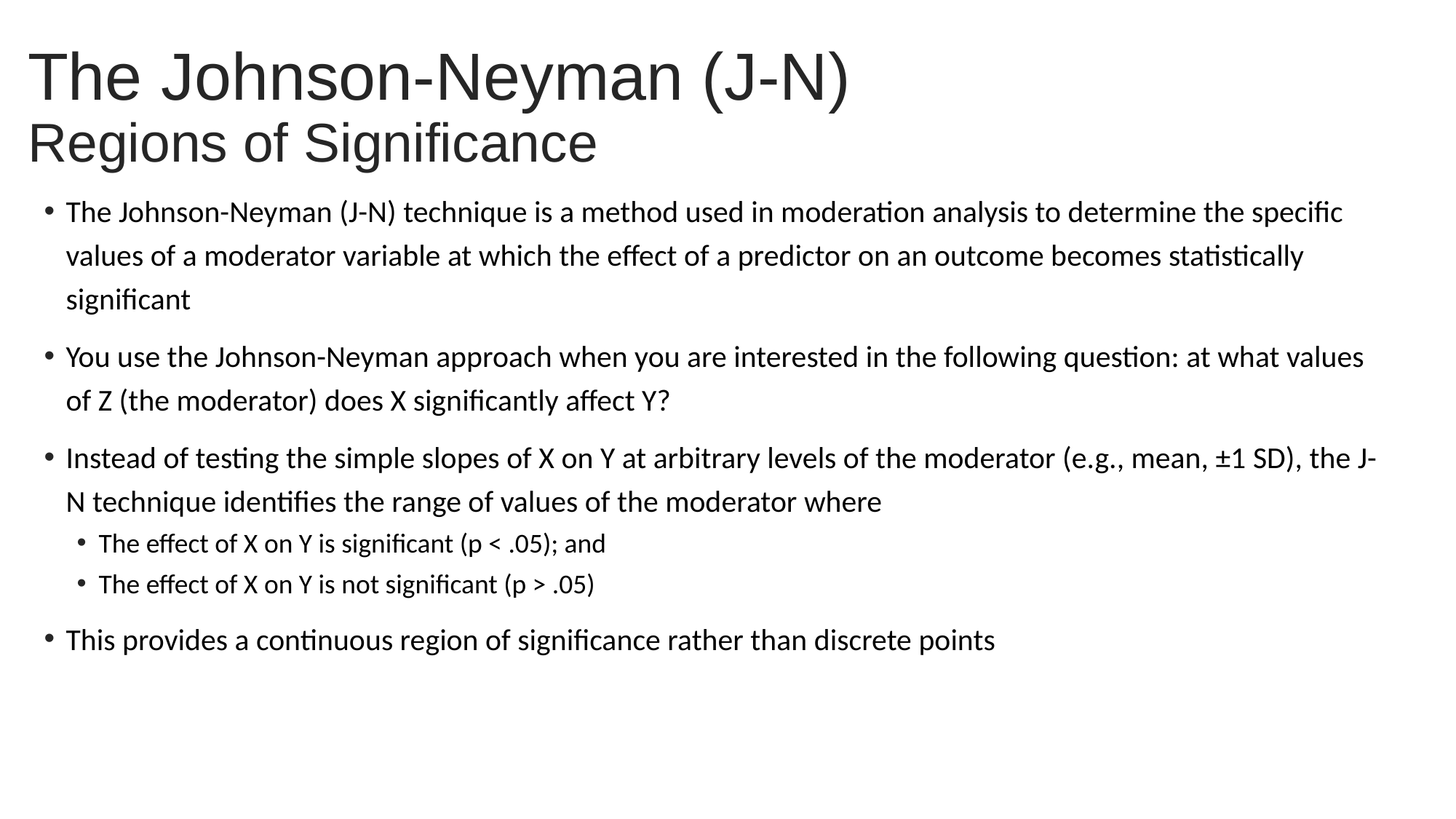

# The Johnson-Neyman (J-N) Regions of Significance
The Johnson-Neyman (J-N) technique is a method used in moderation analysis to determine the specific values of a moderator variable at which the effect of a predictor on an outcome becomes statistically significant
You use the Johnson-Neyman approach when you are interested in the following question: at what values of Z (the moderator) does X significantly affect Y?
Instead of testing the simple slopes of X on Y at arbitrary levels of the moderator (e.g., mean, ±1 SD), the J-N technique identifies the range of values of the moderator where
The effect of X on Y is significant (p < .05); and
The effect of X on Y is not significant (p > .05)
This provides a continuous region of significance rather than discrete points